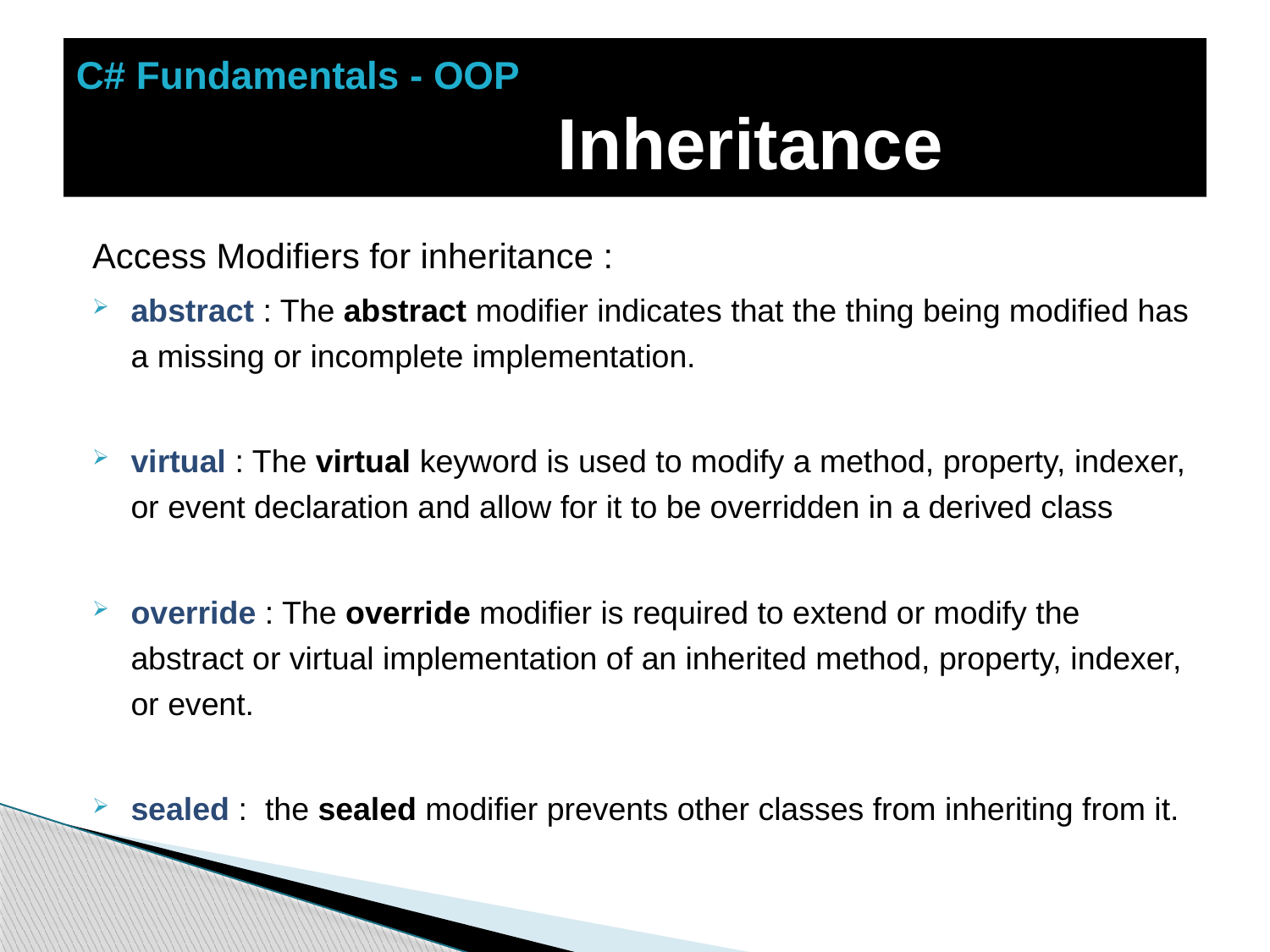

# C# Fundamentals - OOP Inheritance
Access Modifiers for inheritance :
abstract : The abstract modifier indicates that the thing being modified has a missing or incomplete implementation.

virtual : The virtual keyword is used to modify a method, property, indexer, or event declaration and allow for it to be overridden in a derived class

override : The override modifier is required to extend or modify the abstract or virtual implementation of an inherited method, property, indexer, or event.

sealed :  the sealed modifier prevents other classes from inheriting from it.